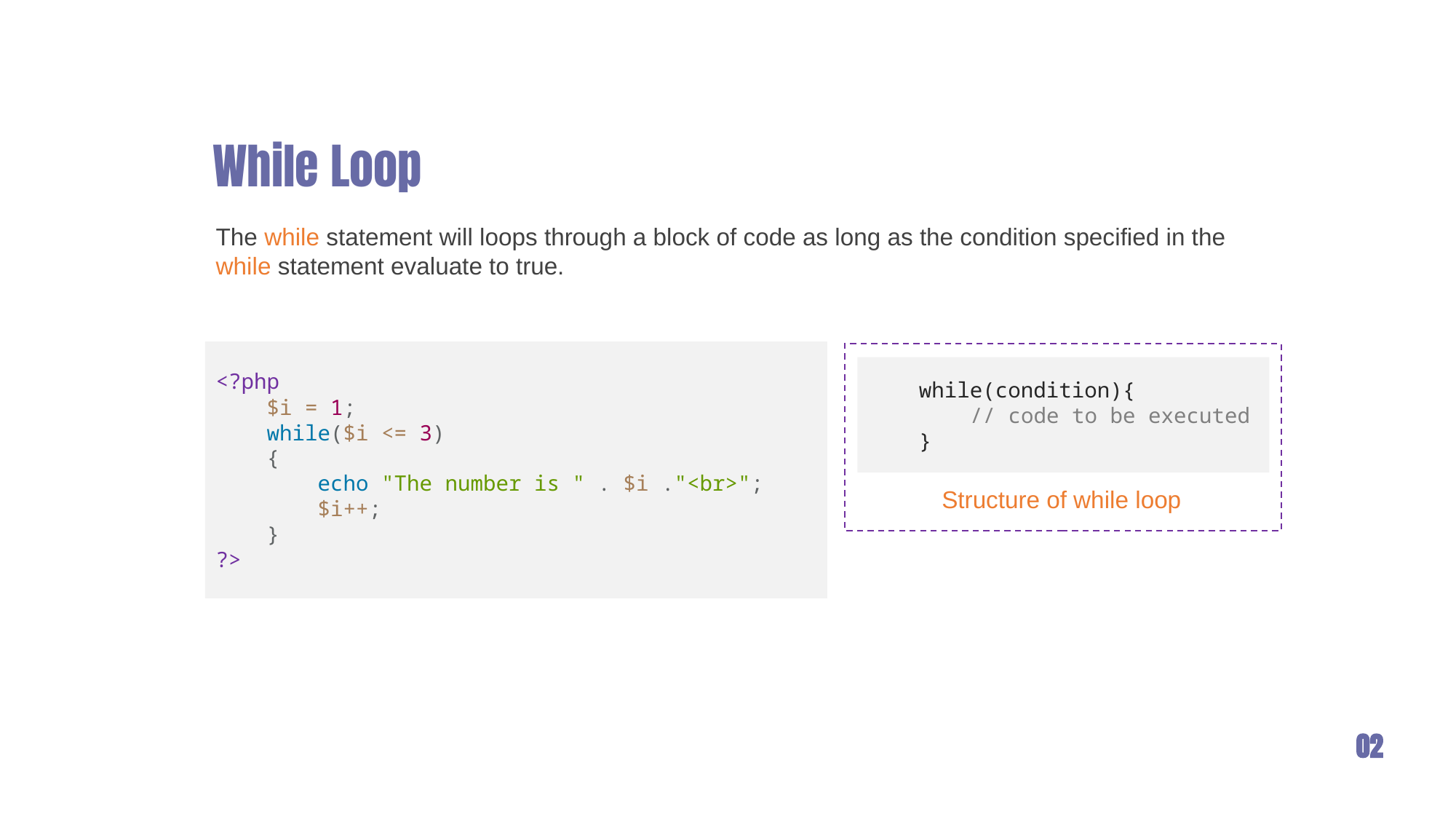

While Loop
The while statement will loops through a block of code as long as the condition specified in the while statement evaluate to true.
<?php
    $i = 1;
    while($i <= 3)
    {
        echo "The number is " . $i ."<br>";
        $i++;
    }
?>

    while(condition){
        // code to be executed
    }

Structure of while loop
02